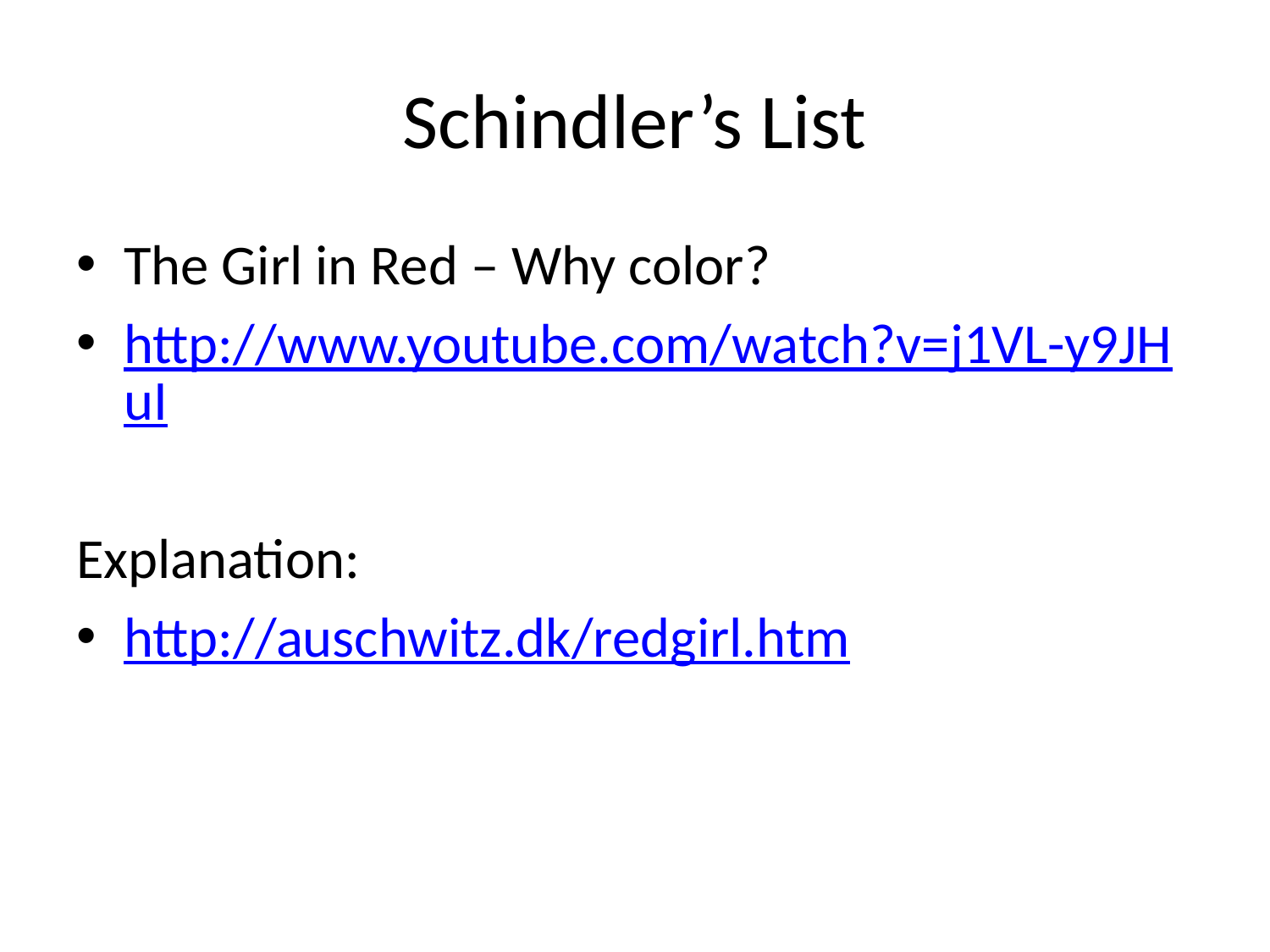

# Schindler’s List
The Girl in Red – Why color?
http://www.youtube.com/watch?v=j1VL-y9JHuI

Explanation:
http://auschwitz.dk/redgirl.htm